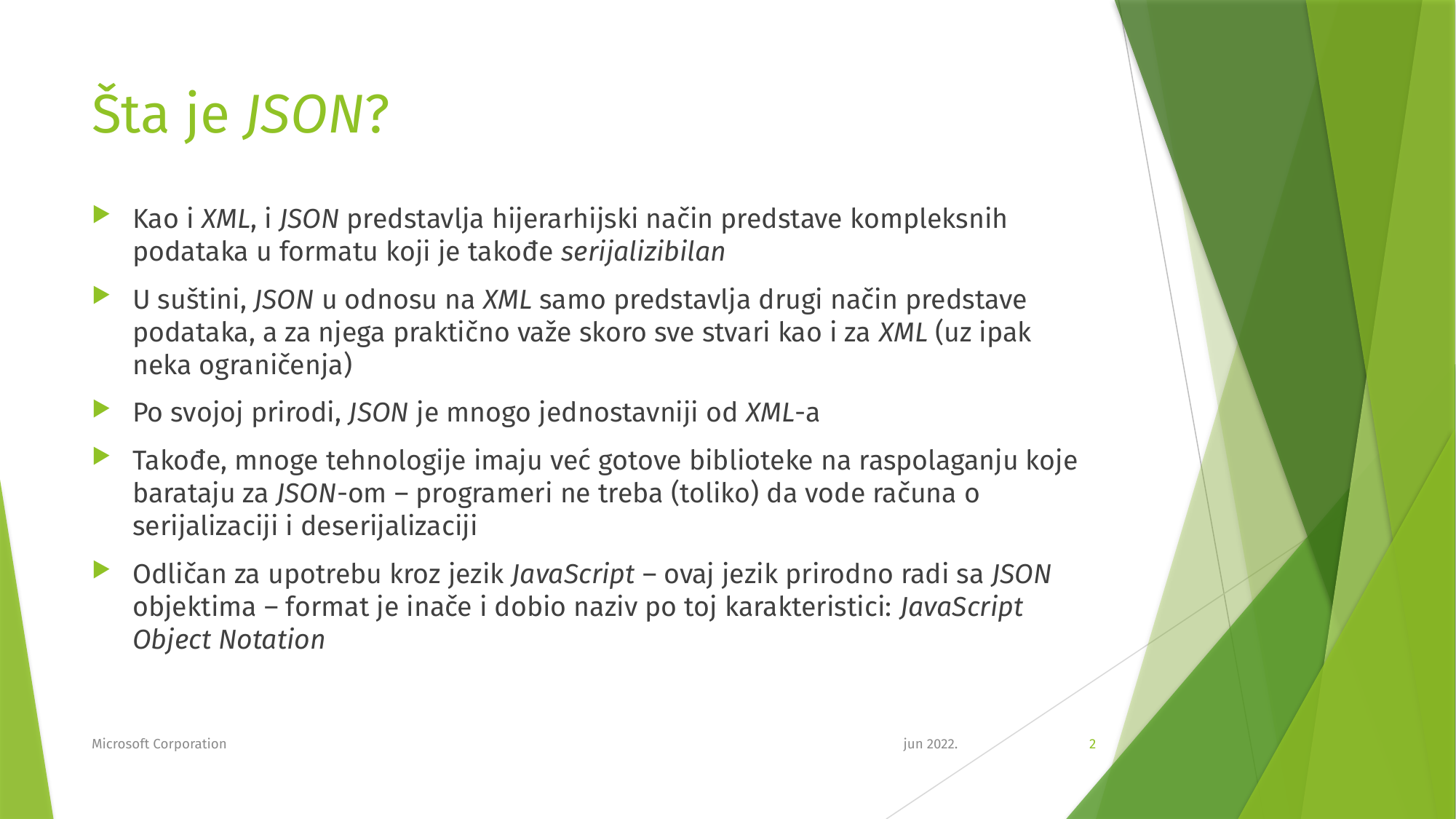

# Šta je JSON?
Kao i XML, i JSON predstavlja hijerarhijski način predstave kompleksnih podataka u formatu koji je takođe serijalizibilan
U suštini, JSON u odnosu na XML samo predstavlja drugi način predstave podataka, a za njega praktično važe skoro sve stvari kao i za XML (uz ipak neka ograničenja)
Po svojoj prirodi, JSON je mnogo jednostavniji od XML-a
Takođe, mnoge tehnologije imaju već gotove biblioteke na raspolaganju koje barataju za JSON-om – programeri ne treba (toliko) da vode računa o serijalizaciji i deserijalizaciji
Odličan za upotrebu kroz jezik JavaScript – ovaj jezik prirodno radi sa JSON objektima – format je inače i dobio naziv po toj karakteristici: JavaScript Object Notation

Microsoft Corporation
jun 2022.
2